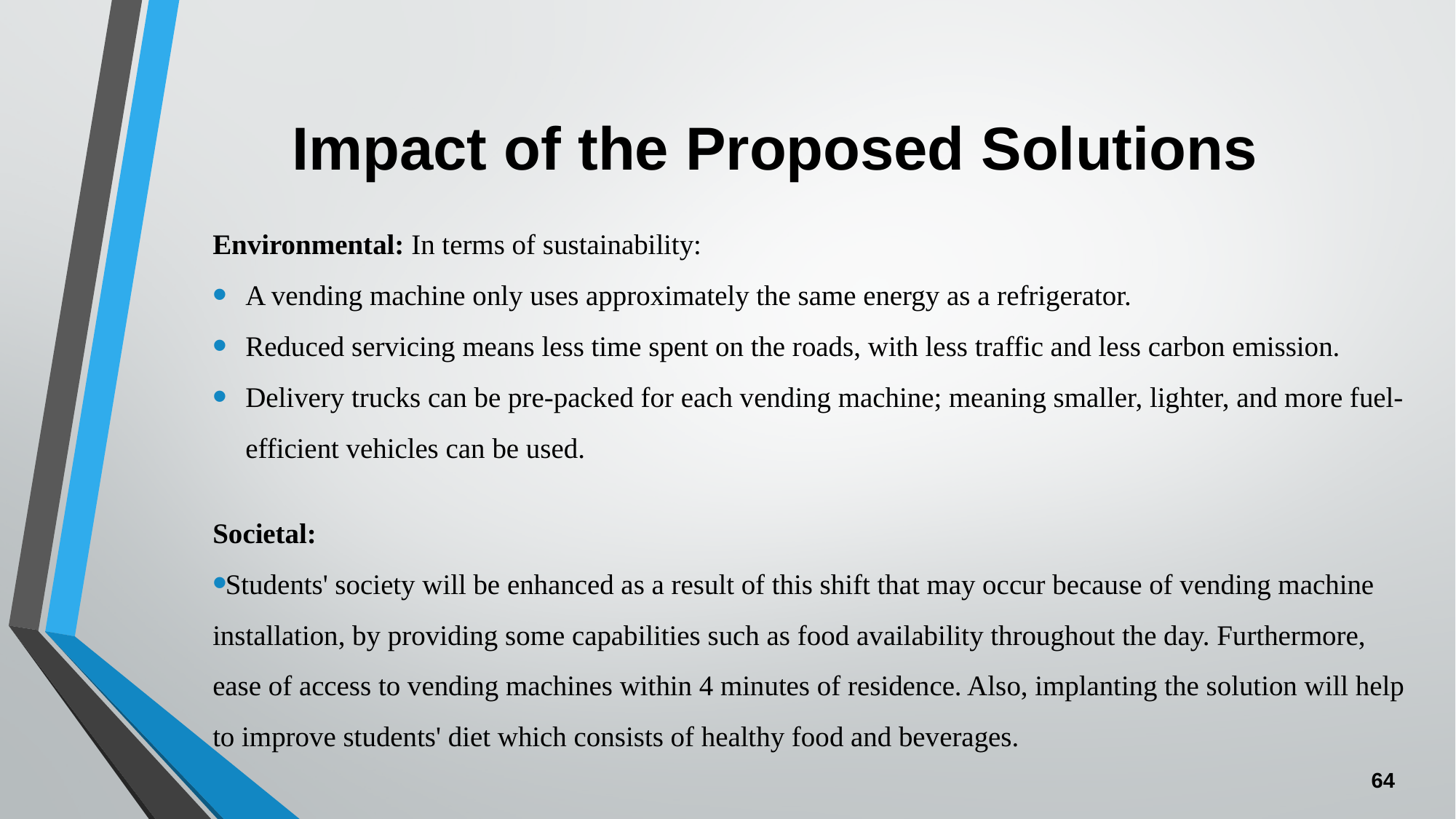

# Impact of the Proposed Solutions
Environmental: In terms of sustainability:
A vending machine only uses approximately the same energy as a refrigerator.
Reduced servicing means less time spent on the roads, with less traffic and less carbon emission.
Delivery trucks can be pre-packed for each vending machine; meaning smaller, lighter, and more fuel-efficient vehicles can be used.

Societal:
Students' society will be enhanced as a result of this shift that may occur because of vending machine installation, by providing some capabilities such as food availability throughout the day. Furthermore, ease of access to vending machines within 4 minutes of residence. Also, implanting the solution will help to improve students' diet which consists of healthy food and beverages.
64